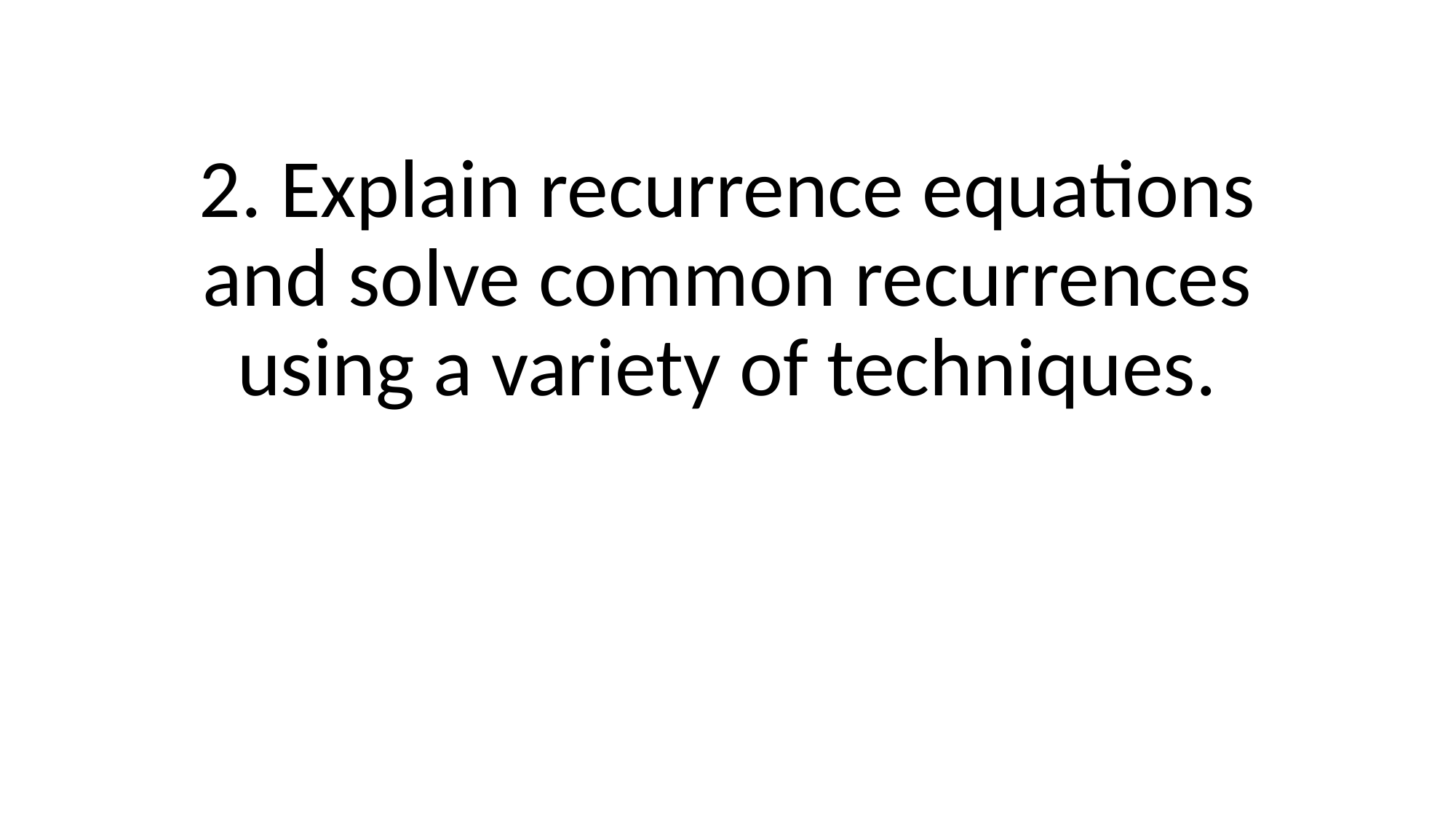

# 2. Explain recurrence equations and solve common recurrences using a variety of techniques.